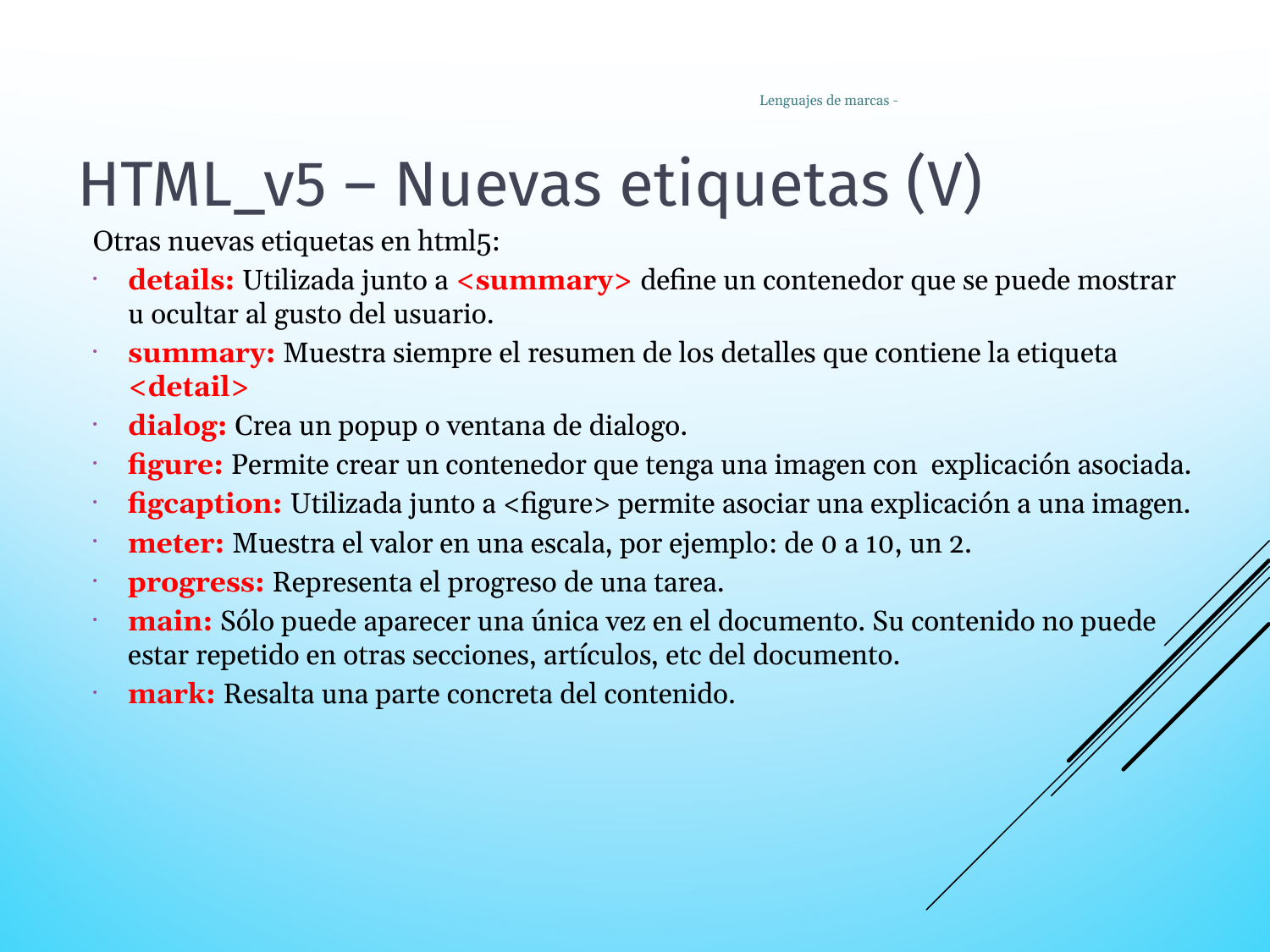

9
Lenguajes de marcas -
HTML_v5 – Nuevas etiquetas (V)
Otras nuevas etiquetas en html5:
details: Utilizada junto a <summary> define un contenedor que se puede mostrar u ocultar al gusto del usuario.
summary: Muestra siempre el resumen de los detalles que contiene la etiqueta <detail>
dialog: Crea un popup o ventana de dialogo.
figure: Permite crear un contenedor que tenga una imagen con  explicación asociada.
figcaption: Utilizada junto a <figure> permite asociar una explicación a una imagen.
meter: Muestra el valor en una escala, por ejemplo: de 0 a 10, un 2.
progress: Representa el progreso de una tarea.
main: Sólo puede aparecer una única vez en el documento. Su contenido no puede estar repetido en otras secciones, artículos, etc del documento.
mark: Resalta una parte concreta del contenido.